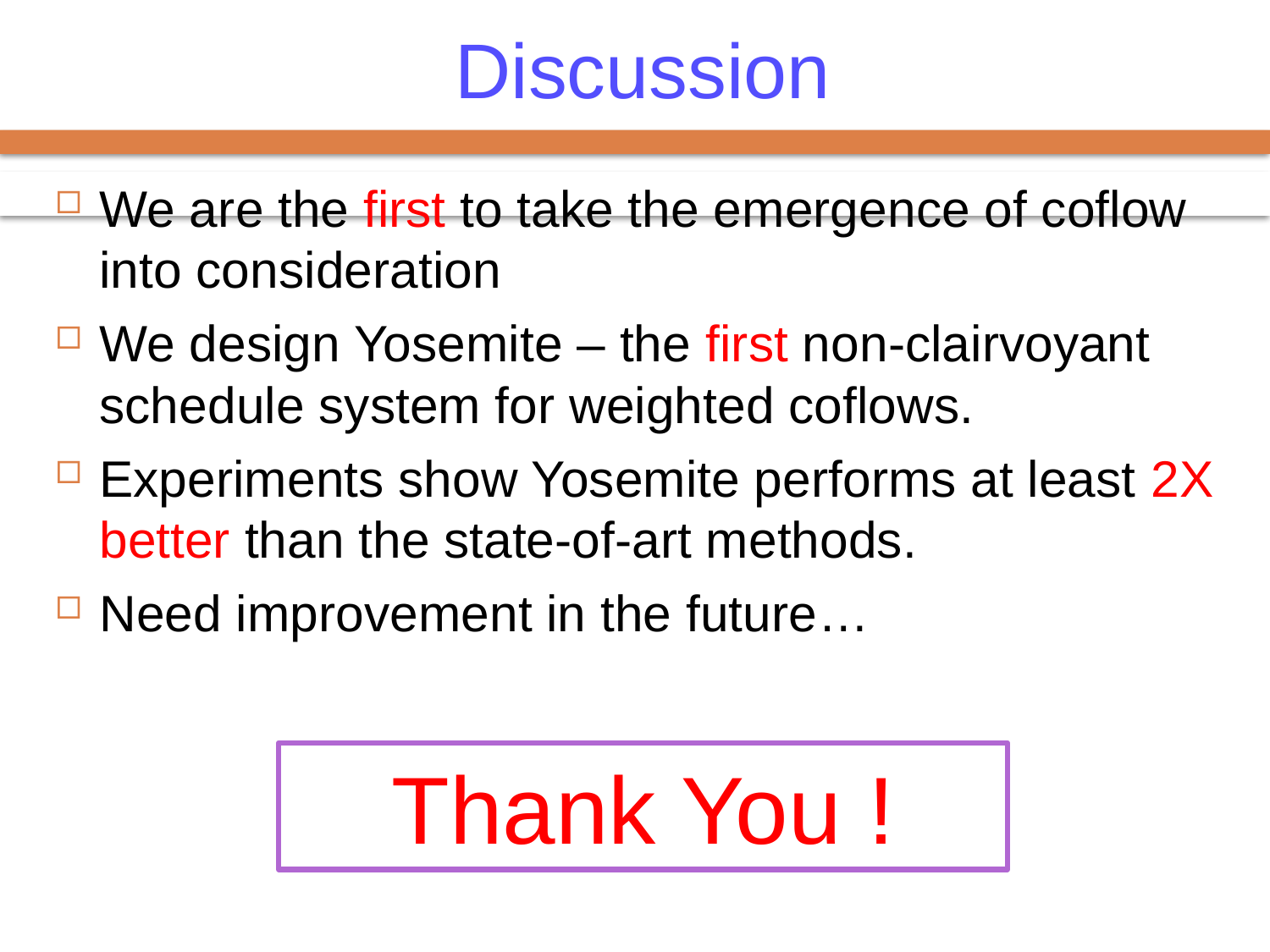

# Discussion
We are the first to take the emergence of coflow into consideration
We design Yosemite – the first non-clairvoyant schedule system for weighted coflows.
Experiments show Yosemite performs at least 2X better than the state-of-art methods.
Need improvement in the future…
Thank You !